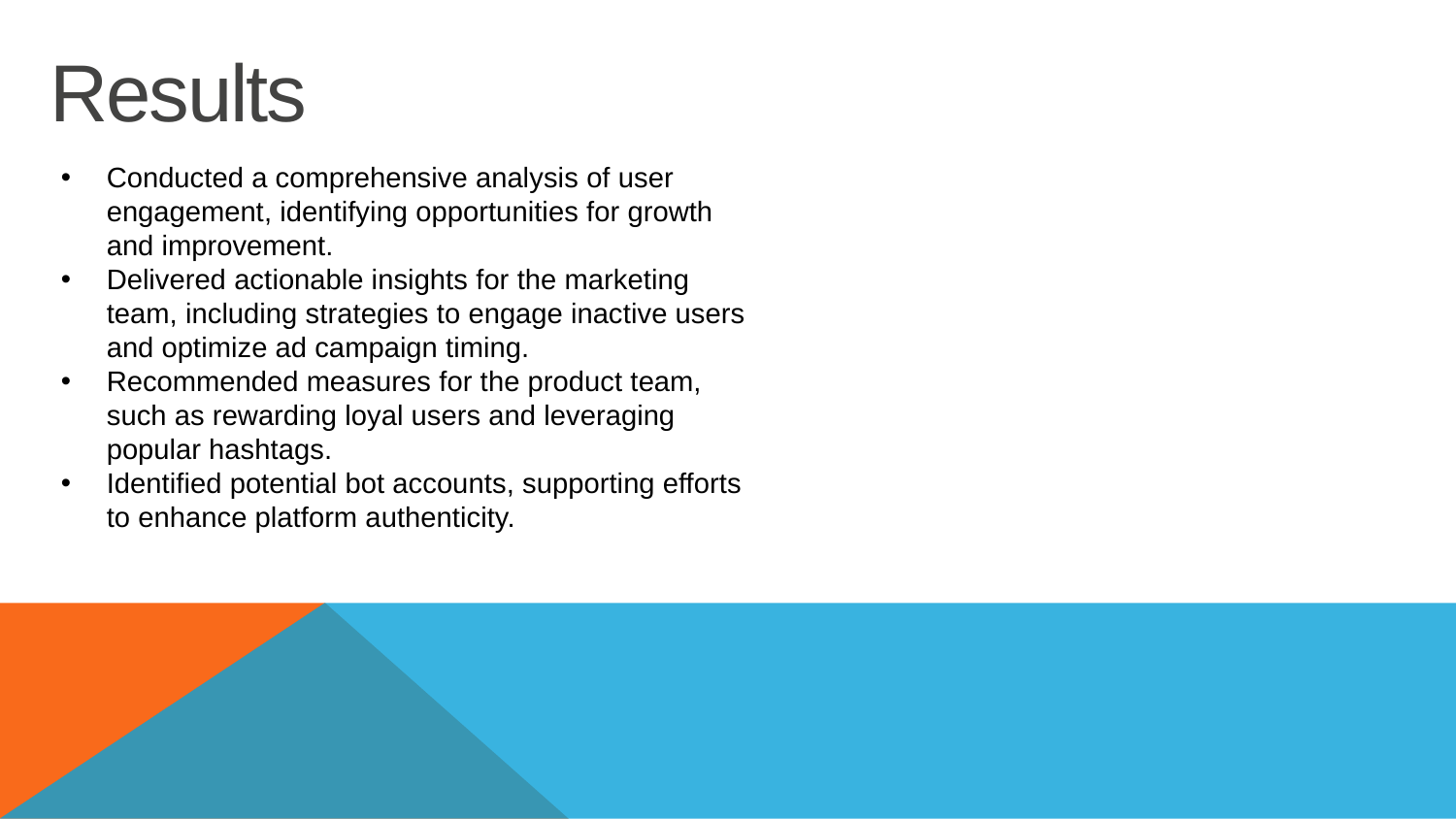

Results
Conducted a comprehensive analysis of user engagement, identifying opportunities for growth and improvement.
Delivered actionable insights for the marketing team, including strategies to engage inactive users and optimize ad campaign timing.
Recommended measures for the product team, such as rewarding loyal users and leveraging popular hashtags.
Identified potential bot accounts, supporting efforts to enhance platform authenticity.